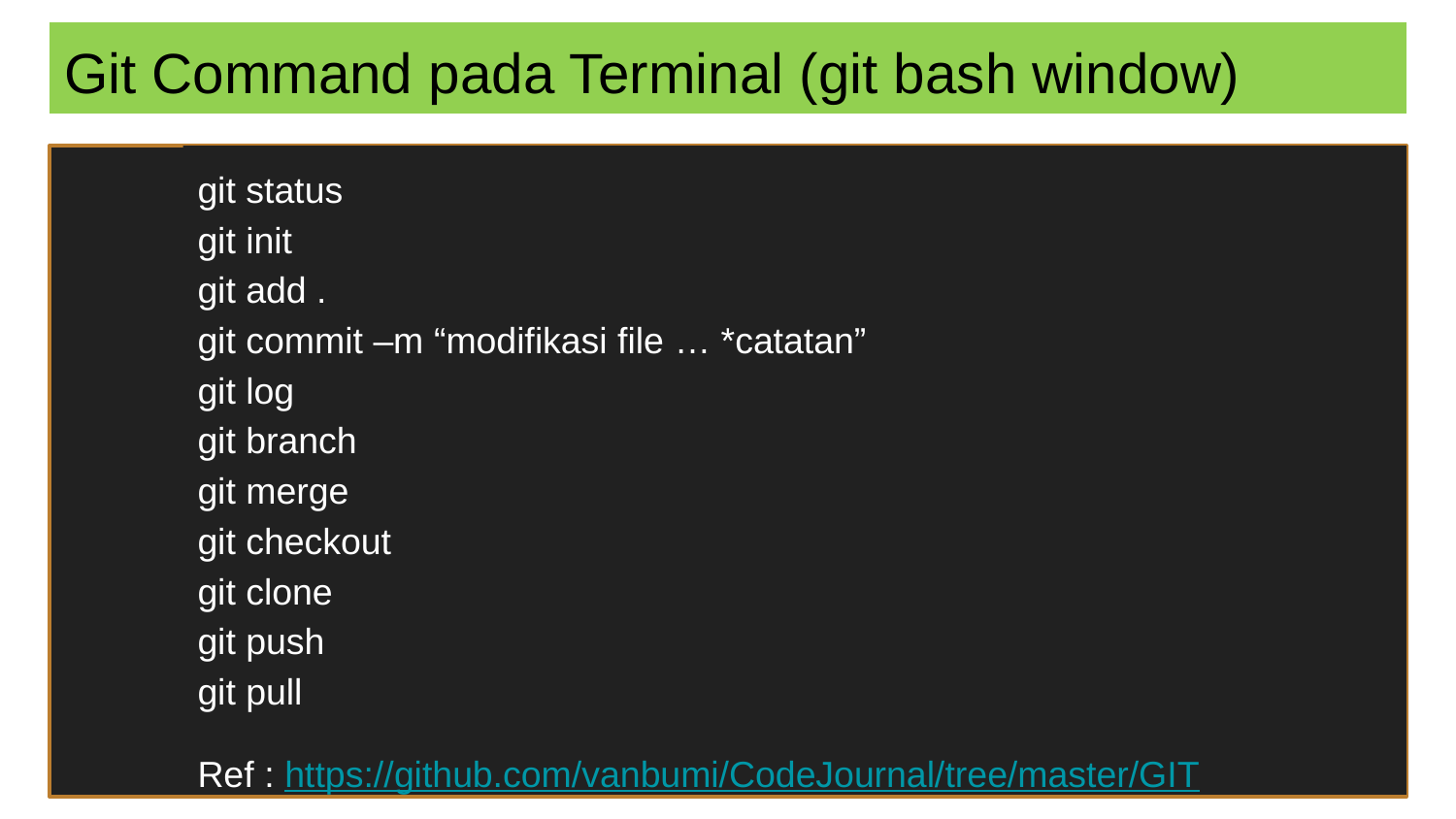

# Git Command pada Terminal (git bash window)

git status
git init
git add .
git commit –m “modifikasi file … *catatan”
git log
git branch
git merge
git checkout
git clone
git push
git pull
Ref : https://github.com/vanbumi/CodeJournal/tree/master/GIT